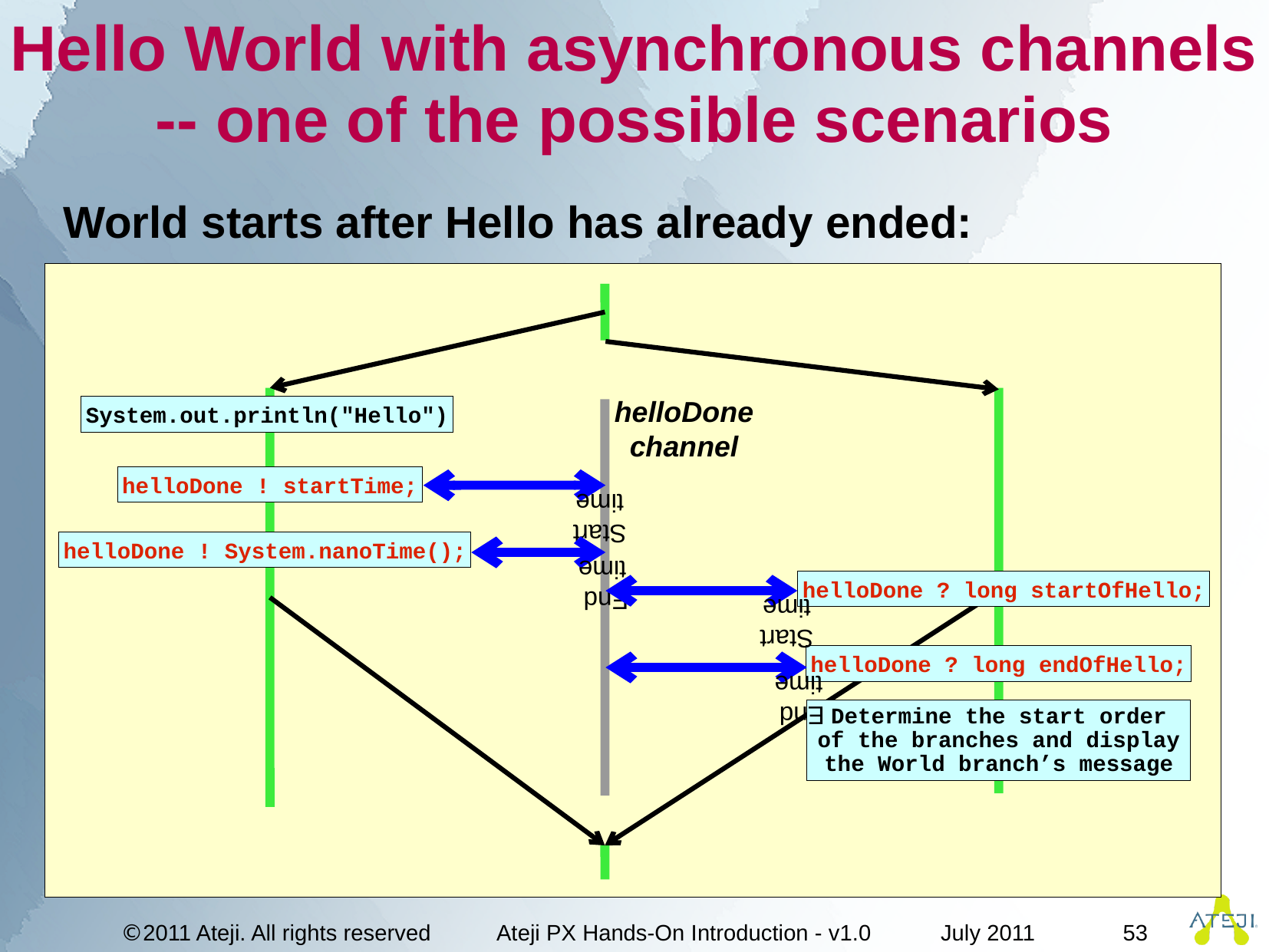

# Hello World with asynchronous channels -- one of the possible scenarios
World starts after Hello has already ended:

helloDone
channel
System.out.println("Hello")

helloDone ! startTime;
Start
time

helloDone ! System.nanoTime();
End
time

helloDone ? long startOfHello;
Start
time

helloDone ? long endOfHello;
End
time

Determine the start order
of the branches and display
the World branch’s message